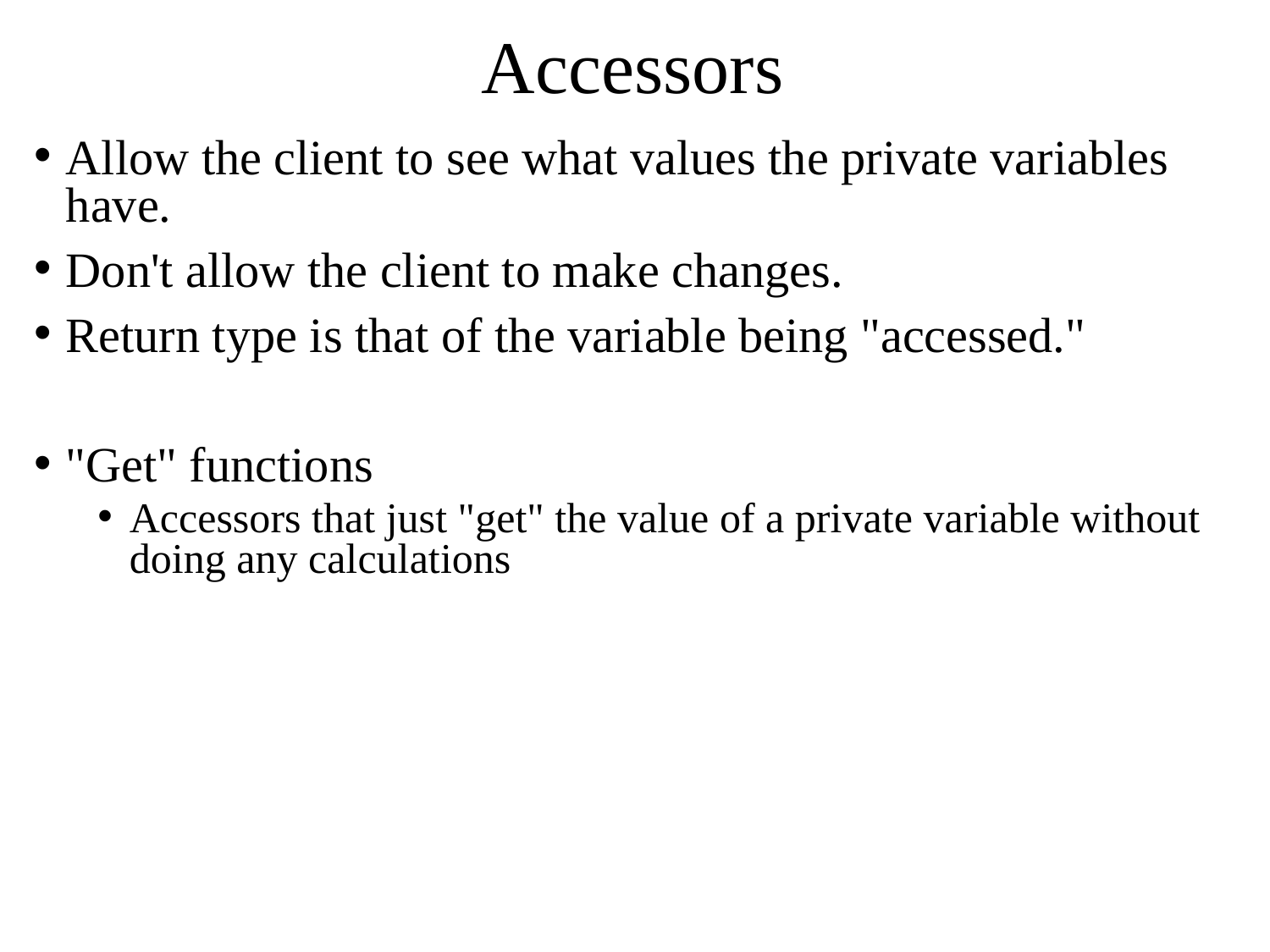

# Accessors
Allow the client to see what values the private variables have.
Don't allow the client to make changes.
Return type is that of the variable being "accessed."

"Get" functions
Accessors that just "get" the value of a private variable without doing any calculations